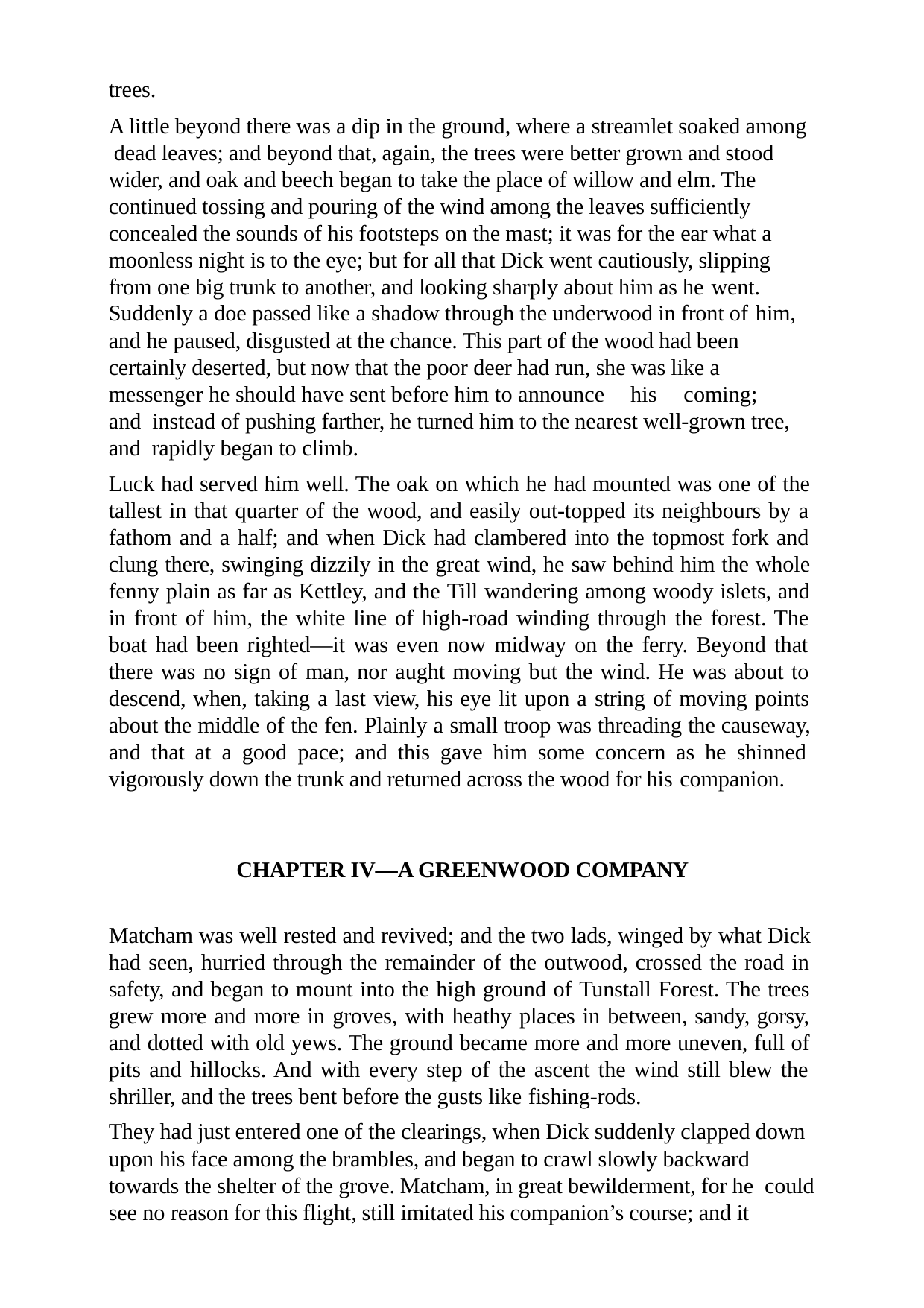

trees.
A little beyond there was a dip in the ground, where a streamlet soaked among  dead leaves; and beyond that, again, the trees were better grown and stood  wider, and oak and beech began to take the place of willow and elm. The  continued tossing and pouring of the wind among the leaves sufficiently  concealed the sounds of his footsteps on the mast; it was for the ear what a  moonless night is to the eye; but for all that Dick went cautiously, slipping  from one big trunk to another, and looking sharply about him as he went.
Suddenly a doe passed like a shadow through the underwood in front of him,
and he paused, disgusted at the chance. This part of the wood had been  certainly deserted, but now that the poor deer had run, she was like a  messenger he should have sent before him to announce	his	coming;	and  instead of pushing farther, he turned him to the nearest well-grown tree, and  rapidly began to climb.
Luck had served him well. The oak on which he had mounted was one of the  tallest in that quarter of the wood, and easily out-topped its neighbours by a  fathom and a half; and when Dick had clambered into the topmost fork and  clung there, swinging dizzily in the great wind, he saw behind him the whole  fenny plain as far as Kettley, and the Till wandering among woody islets, and  in front of him, the white line of high-road winding through the forest. The  boat had been righted—it was even now midway on the ferry. Beyond that  there was no sign of man, nor aught moving but the wind. He was about to  descend, when, taking a last view, his eye lit upon a string of moving points  about the middle of the fen. Plainly a small troop was threading the causeway,  and that at a good pace; and this gave him some concern as he shinned  vigorously down the trunk and returned across the wood for his companion.

CHAPTER IV—A GREENWOOD COMPANY

Matcham was well rested and revived; and the two lads, winged by what Dick  had seen, hurried through the remainder of the outwood, crossed the road in  safety, and began to mount into the high ground of Tunstall Forest. The trees  grew more and more in groves, with heathy places in between, sandy, gorsy,  and dotted with old yews. The ground became more and more uneven, full of  pits and hillocks. And with every step of the ascent the wind still blew the  shriller, and the trees bent before the gusts like fishing-rods.
They had just entered one of the clearings, when Dick suddenly clapped down  upon his face among the brambles, and began to crawl slowly backward  towards the shelter of the grove. Matcham, in great bewilderment, for he  could see no reason for this flight, still imitated his companion’s course; and it